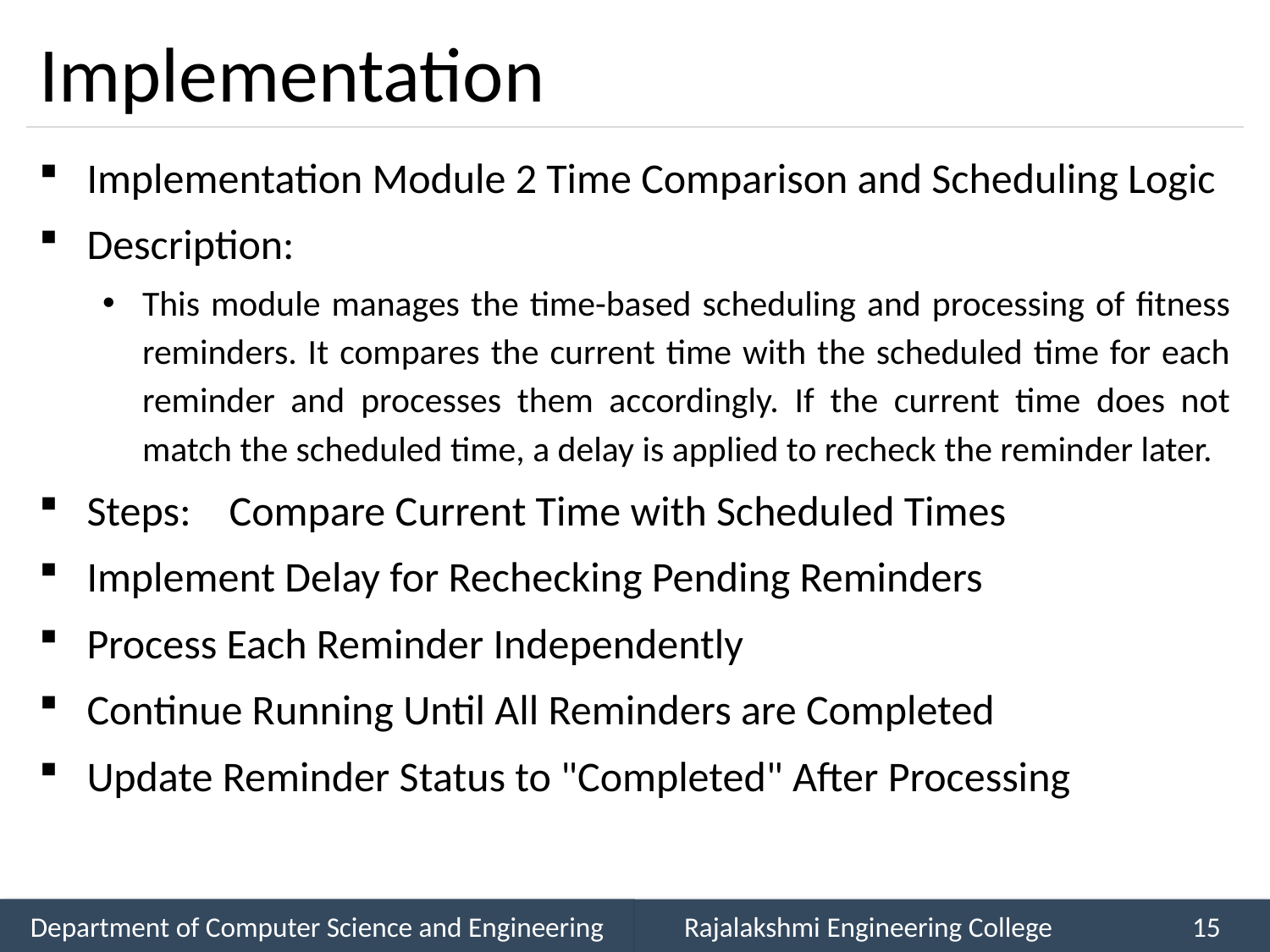

# Implementation
Implementation Module 2 Time Comparison and Scheduling Logic
Description:
This module manages the time-based scheduling and processing of fitness reminders. It compares the current time with the scheduled time for each reminder and processes them accordingly. If the current time does not match the scheduled time, a delay is applied to recheck the reminder later.
Steps:    Compare Current Time with Scheduled Times
Implement Delay for Rechecking Pending Reminders
Process Each Reminder Independently
Continue Running Until All Reminders are Completed
Update Reminder Status to "Completed" After Processing